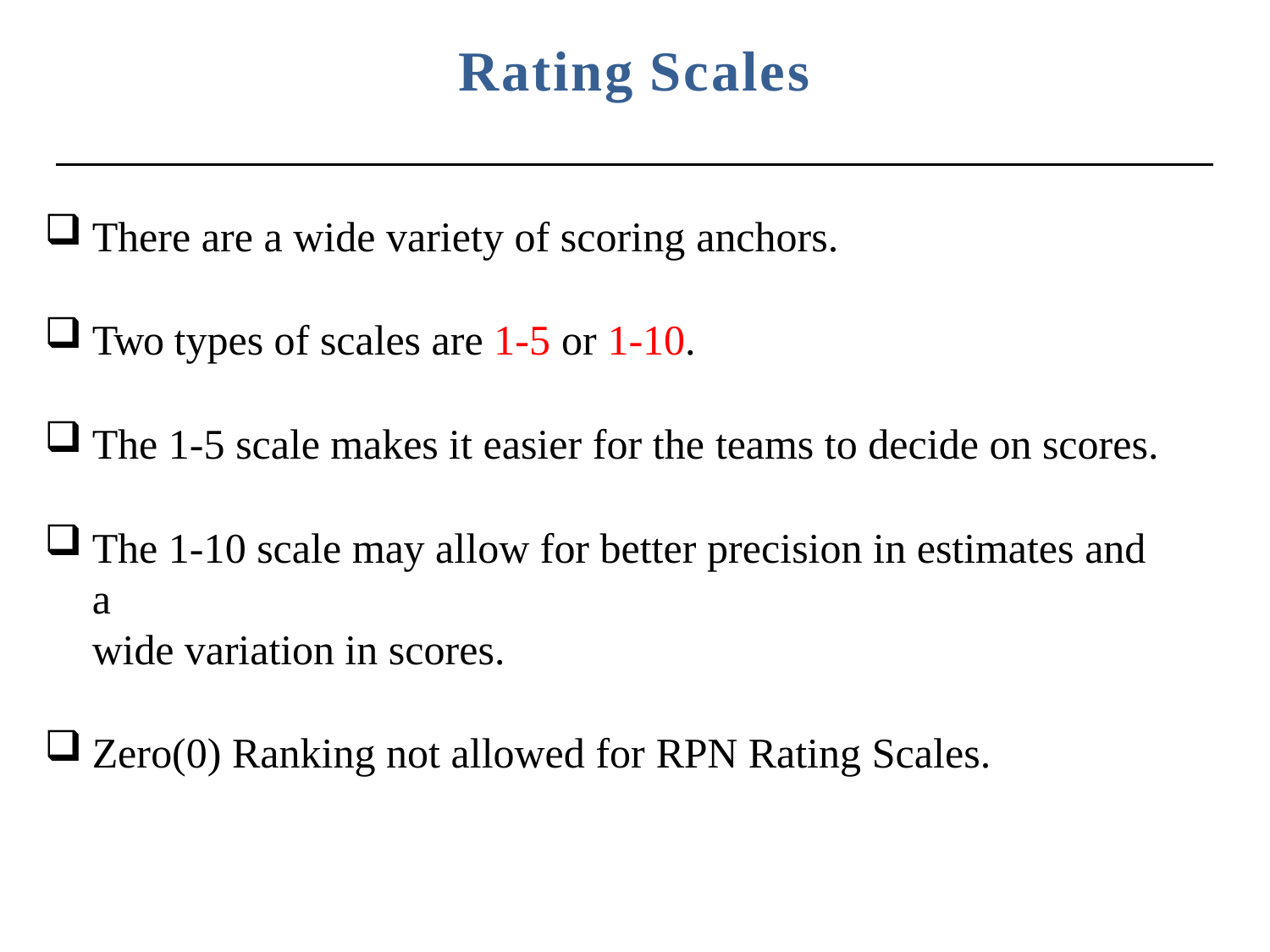

# Rating Scales

There are a wide variety of scoring anchors.

Two types of scales are 1-5 or 1-10.

The 1-5 scale makes it easier for the teams to decide on scores.

The 1-10 scale may allow for better precision in estimates and a
wide variation in scores.

Zero(0) Ranking not allowed for RPN Rating Scales.